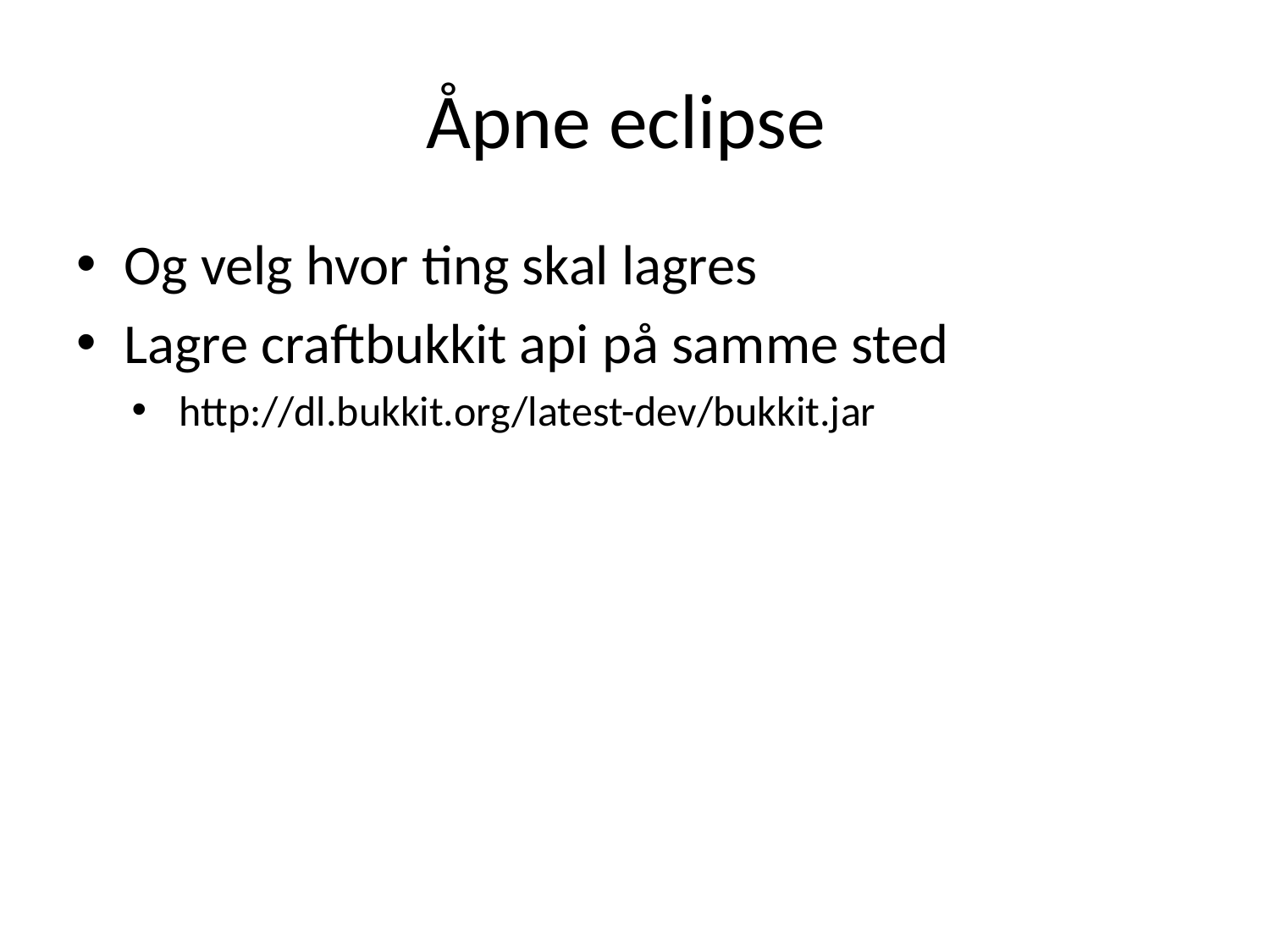

# Åpne eclipse
Og velg hvor ting skal lagres
Lagre craftbukkit api på samme sted
http://dl.bukkit.org/latest-dev/bukkit.jar